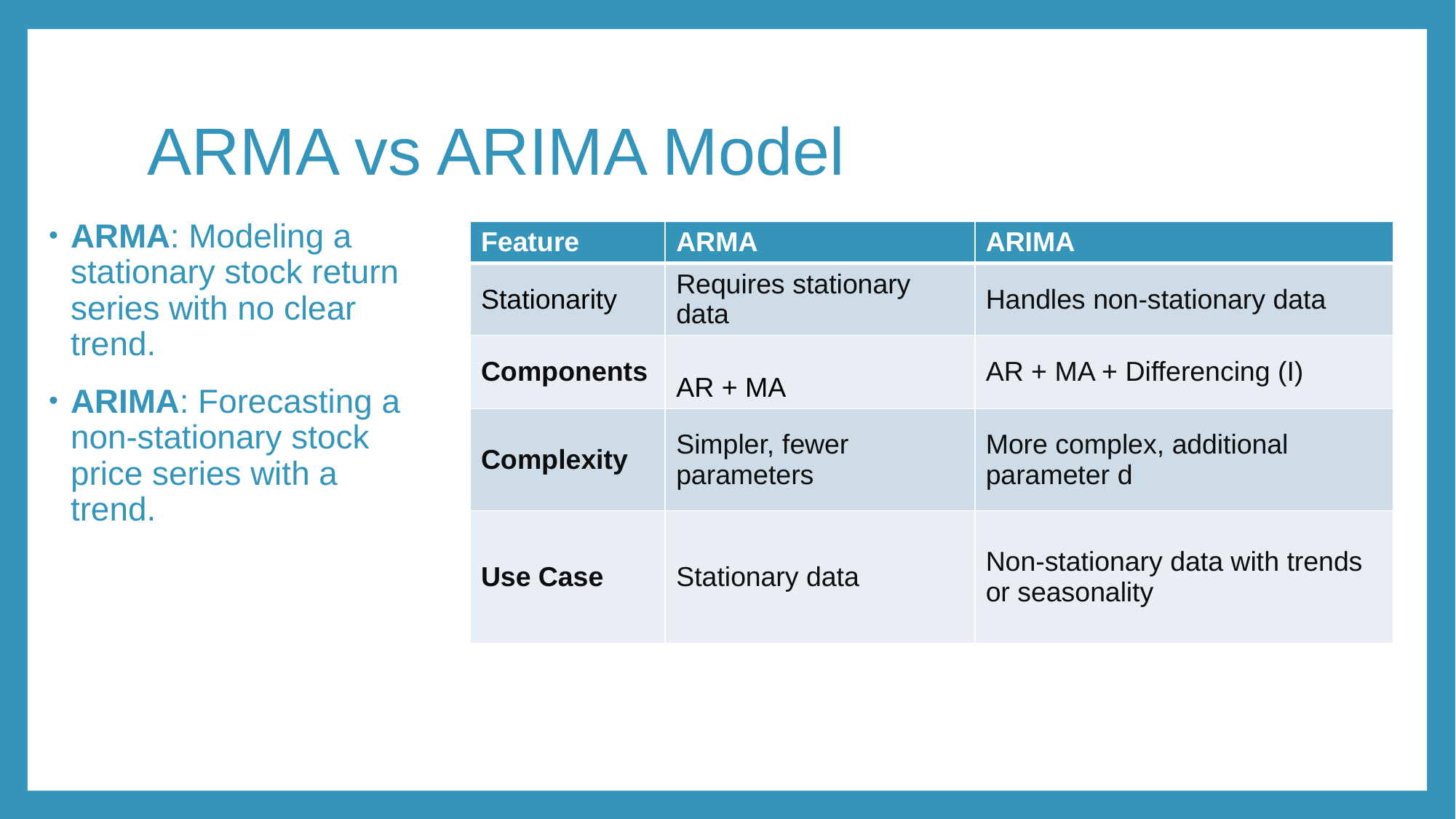

# ARMA vs ARIMA Model
ARMA: Modeling a stationary stock return series with no clear trend.
ARIMA: Forecasting a non-stationary stock price series with a trend.
| Feature | ARMA | ARIMA |
| --- | --- | --- |
| Stationarity | Requires stationary data | Handles non-stationary data |
| Components | AR + MA | AR + MA + Differencing (I) |
| Complexity | Simpler, fewer parameters | More complex, additional parameter d |
| Use Case | Stationary data | Non-stationary data with trends or seasonality |